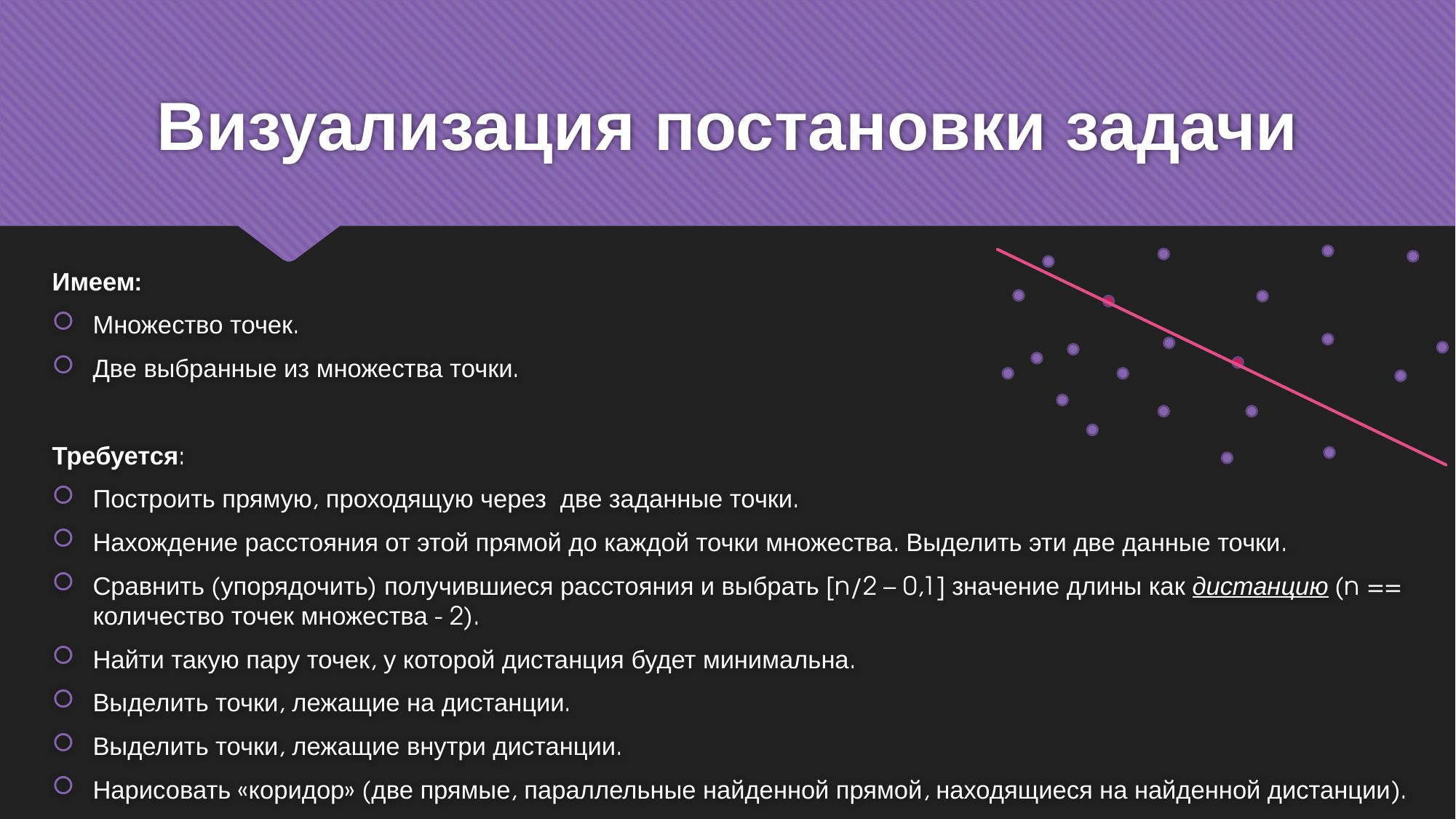

# Визуализация постановки задачи

Имеем:
Множество точек.
Две выбранные из множества точки.

Требуется:
Построить прямую, проходящую через  две заданные точки.
Нахождение расстояния от этой прямой до каждой точки множества. Выделить эти две данные точки.
Сравнить (упорядочить) получившиеся расстояния и выбрать [n/2 – 0,1] значение длины как дистанцию (n == количество точек множества - 2).
Найти такую пару точек, у которой дистанция будет минимальна.
Выделить точки, лежащие на дистанции.
Выделить точки, лежащие внутри дистанции.
Нарисовать «коридор» (две прямые, параллельные найденной прямой, находящиеся на найденной дистанции).